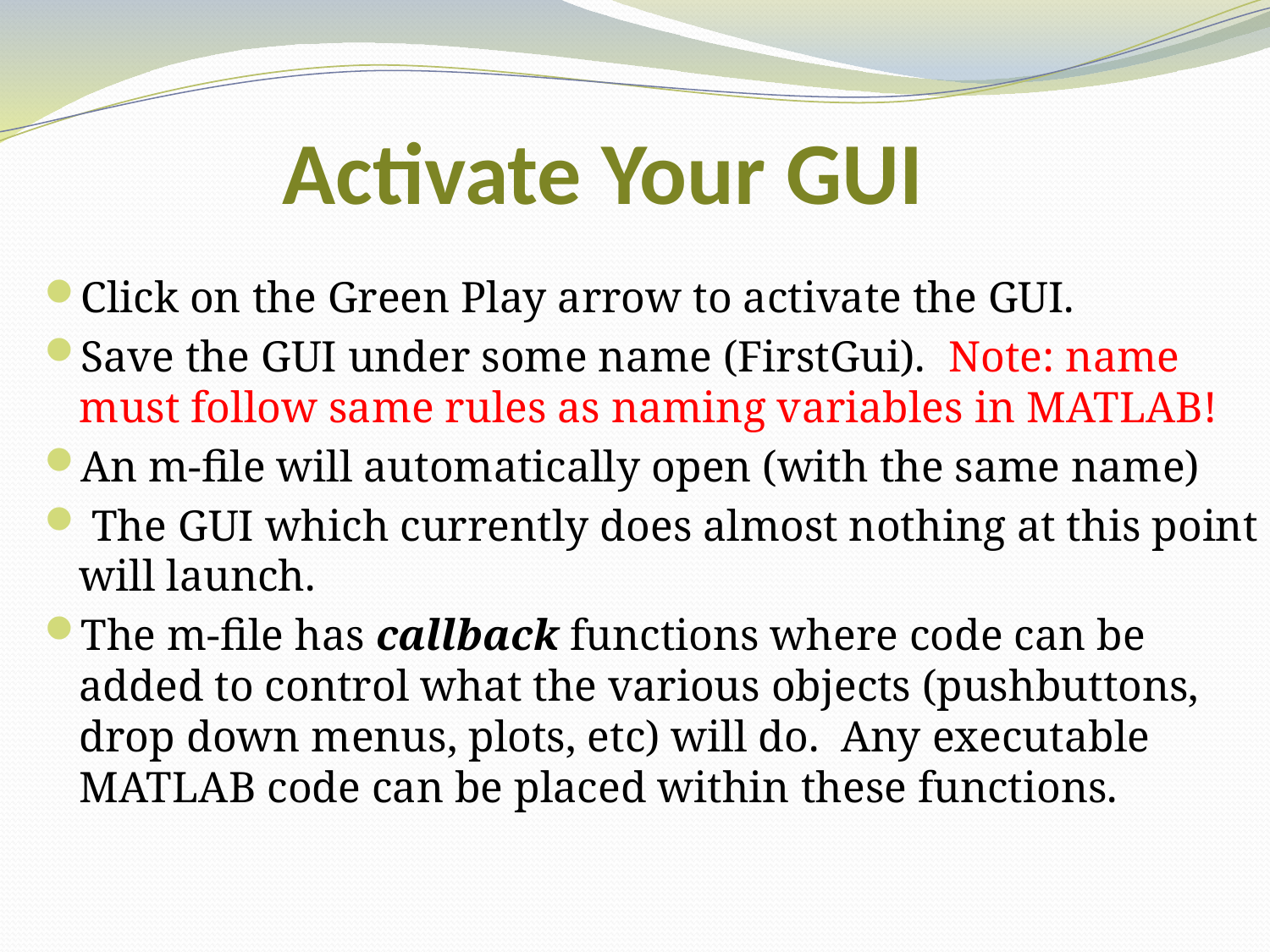

# Activate Your GUI
Click on the Green Play arrow to activate the GUI.
Save the GUI under some name (FirstGui).  Note: name must follow same rules as naming variables in MATLAB!
An m-file will automatically open (with the same name)
 The GUI which currently does almost nothing at this point will launch.
The m-file has callback functions where code can be added to control what the various objects (pushbuttons, drop down menus, plots, etc) will do.  Any executable MATLAB code can be placed within these functions.